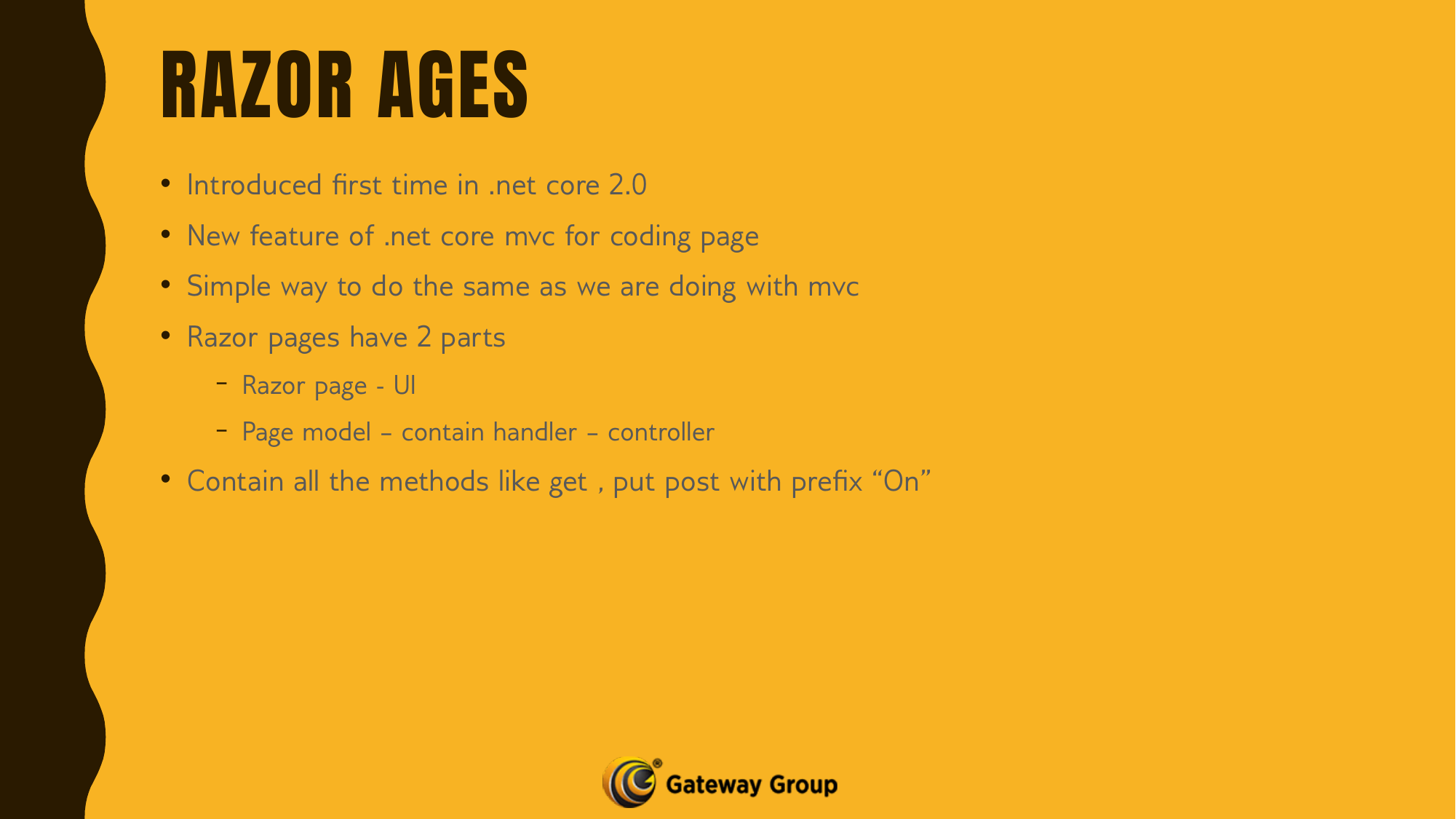

# Razor ages
Introduced first time in .net core 2.0
New feature of .net core mvc for coding page
Simple way to do the same as we are doing with mvc
Razor pages have 2 parts
Razor page - UI
Page model – contain handler – controller
Contain all the methods like get , put post with prefix “On”